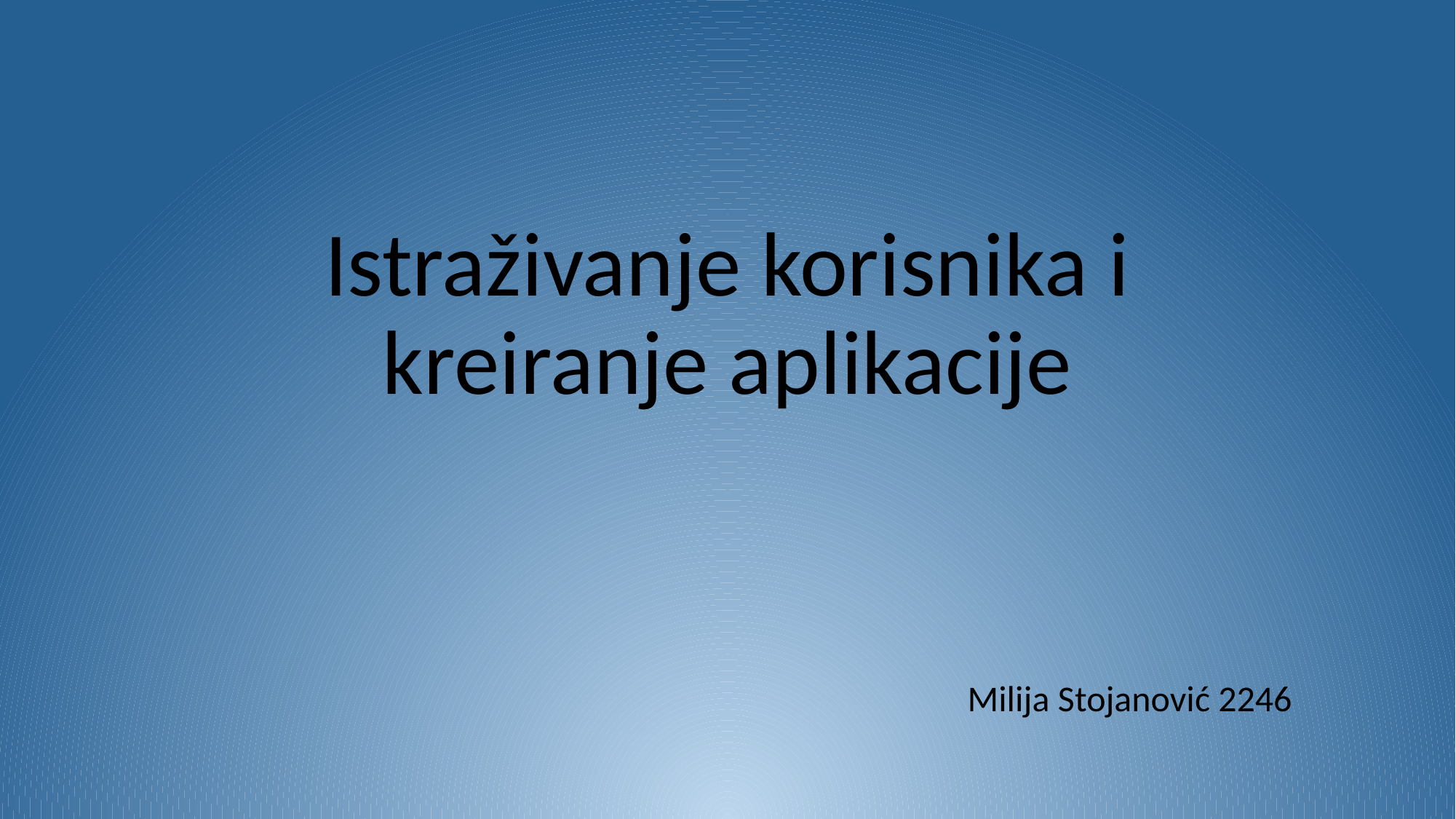

# Istraživanje korisnika i kreiranje aplikacije
Milija Stojanović 2246